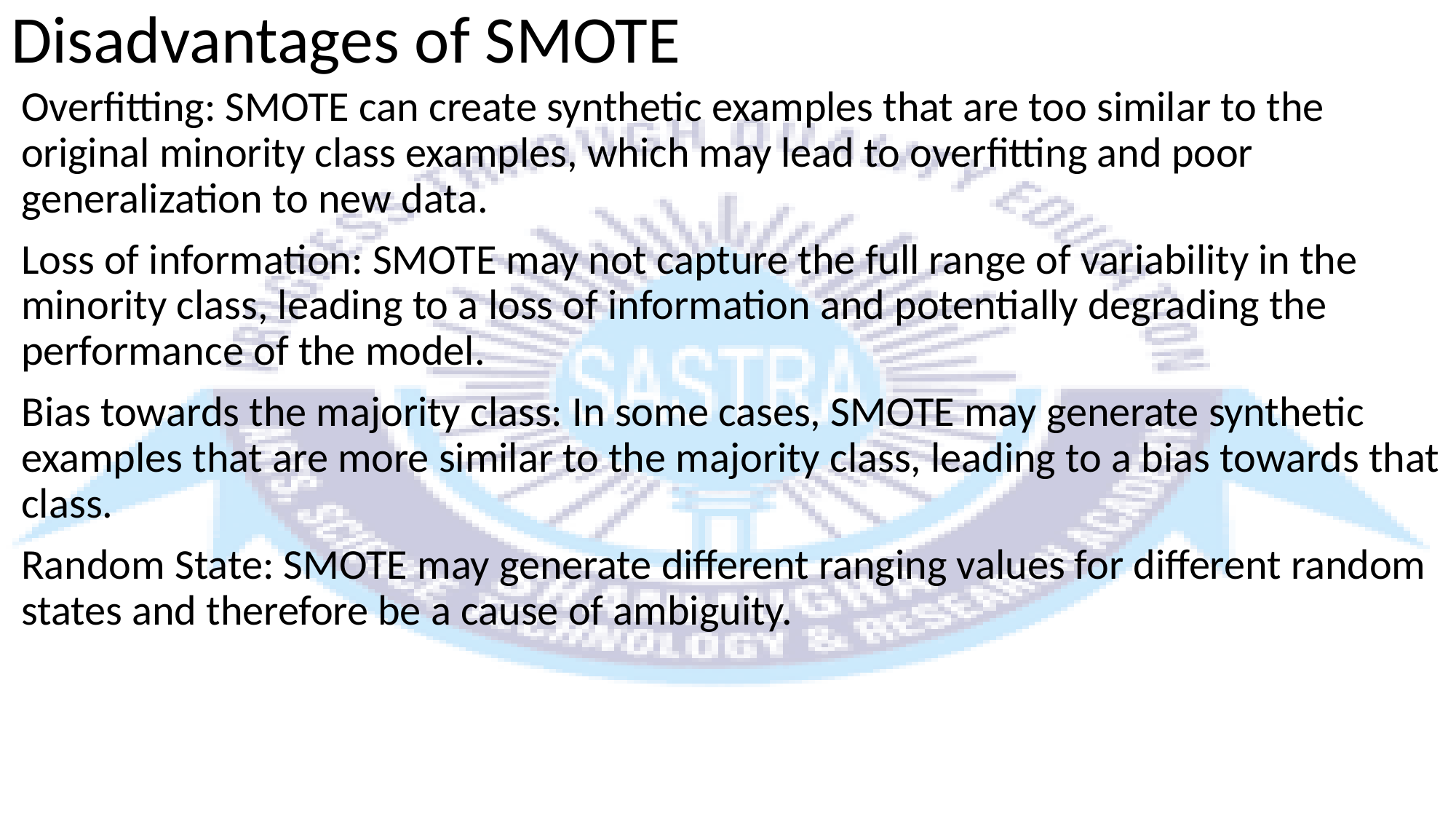

# Disadvantages of SMOTE
Overfitting: SMOTE can create synthetic examples that are too similar to the original minority class examples, which may lead to overfitting and poor generalization to new data.
Loss of information: SMOTE may not capture the full range of variability in the minority class, leading to a loss of information and potentially degrading the performance of the model.
Bias towards the majority class: In some cases, SMOTE may generate synthetic examples that are more similar to the majority class, leading to a bias towards that class.
Random State: SMOTE may generate different ranging values for different random states and therefore be a cause of ambiguity.